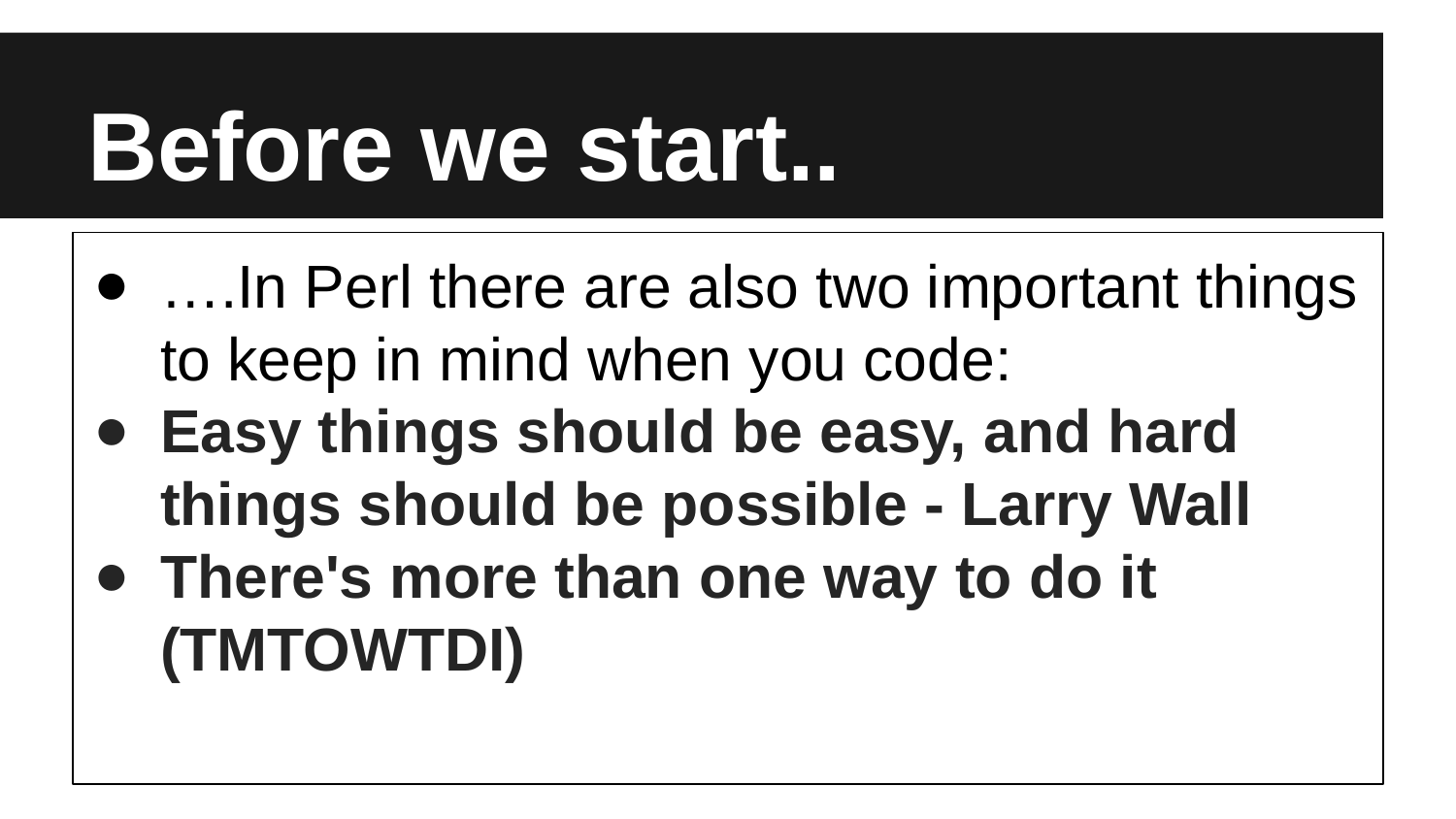

# Before we start..
….In Perl there are also two important things to keep in mind when you code:
Easy things should be easy, and hard things should be possible - Larry Wall
There's more than one way to do it (TMTOWTDI)